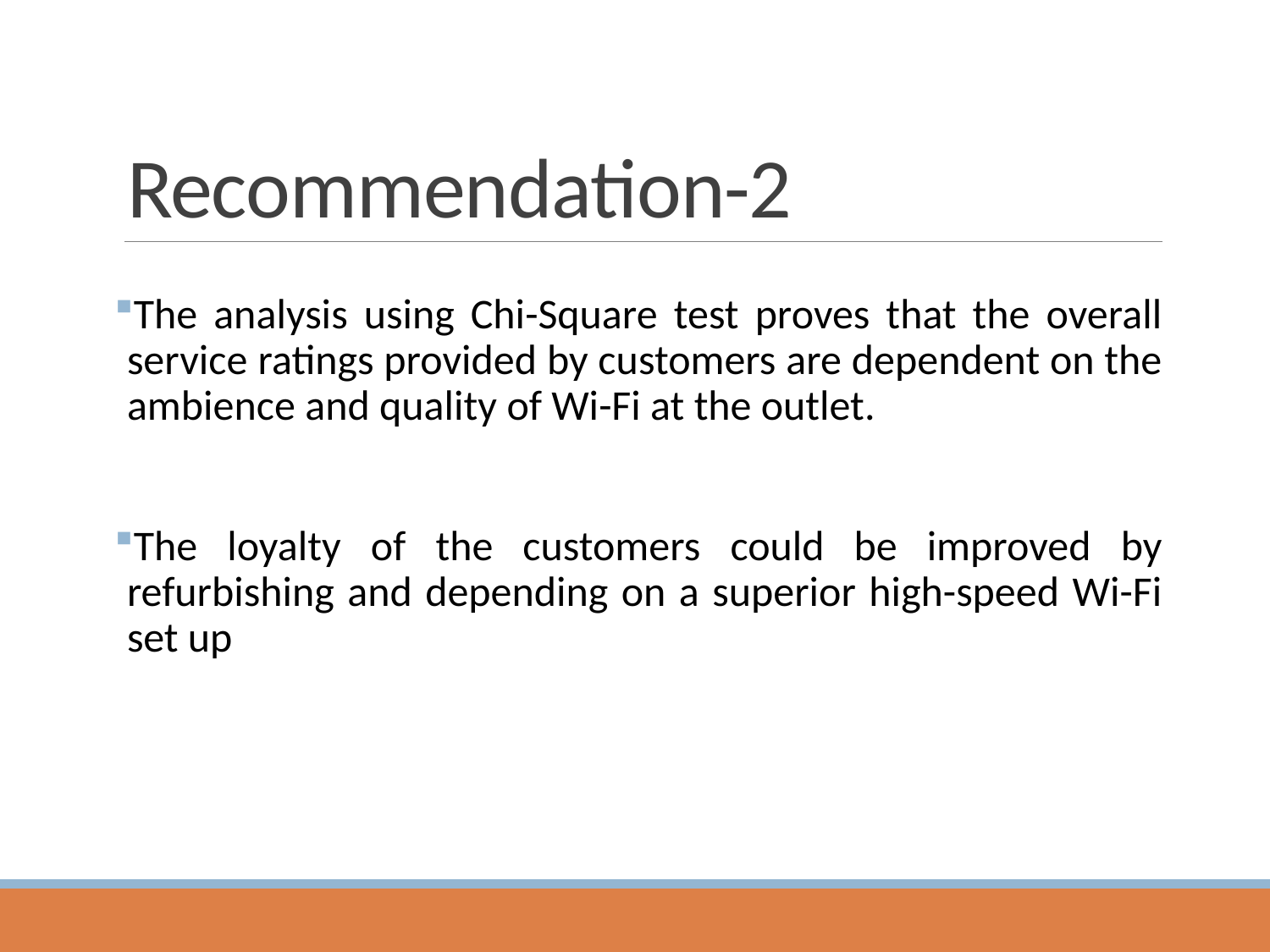

# Recommendation-2
The analysis using Chi-Square test proves that the overall service ratings provided by customers are dependent on the ambience and quality of Wi-Fi at the outlet.

The loyalty of the customers could be improved by refurbishing and depending on a superior high-speed Wi-Fi set up